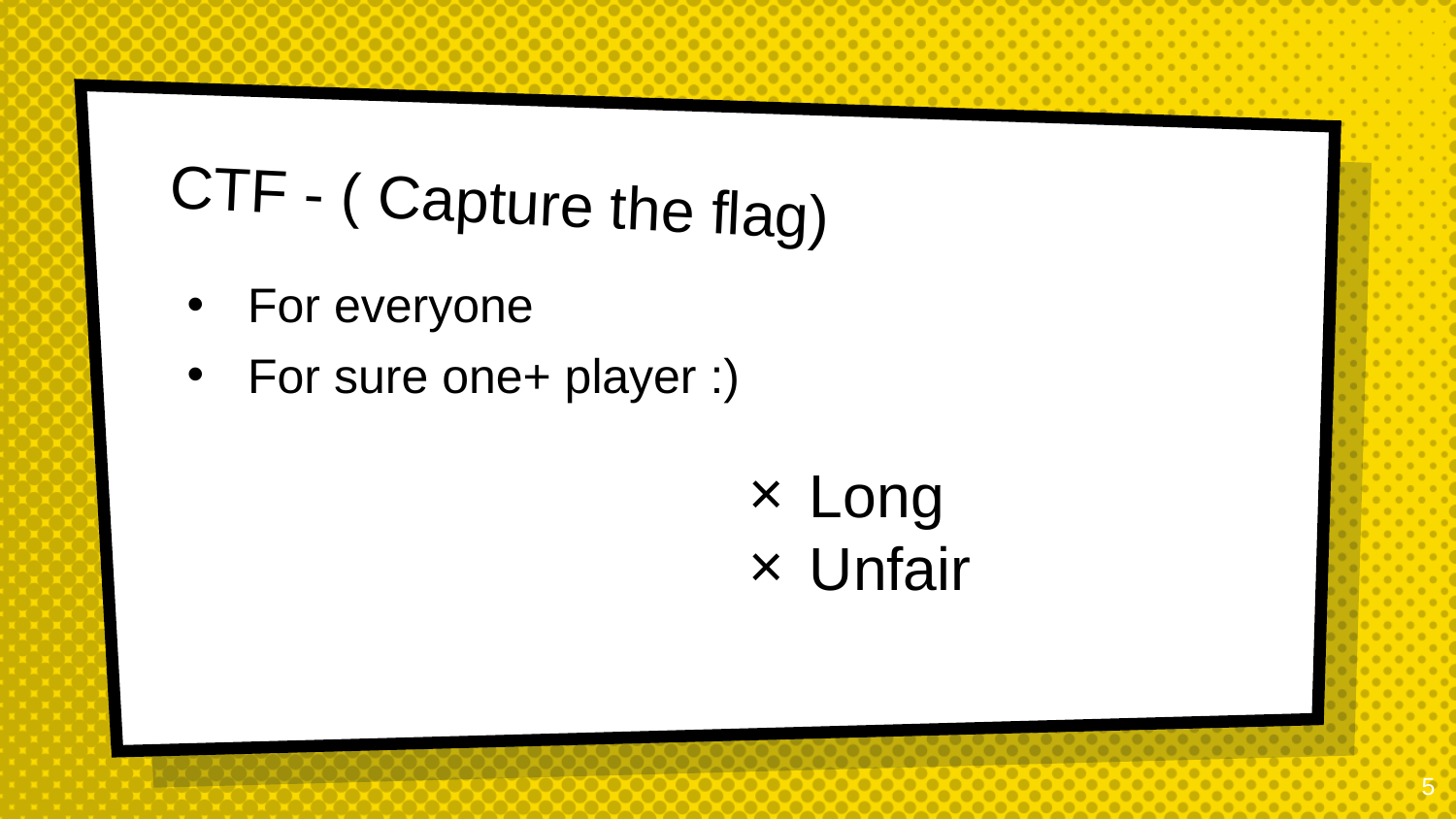

# CTF - ( Capture the flag)

For everyone
For sure one+ player :)

Long
Unfair
5